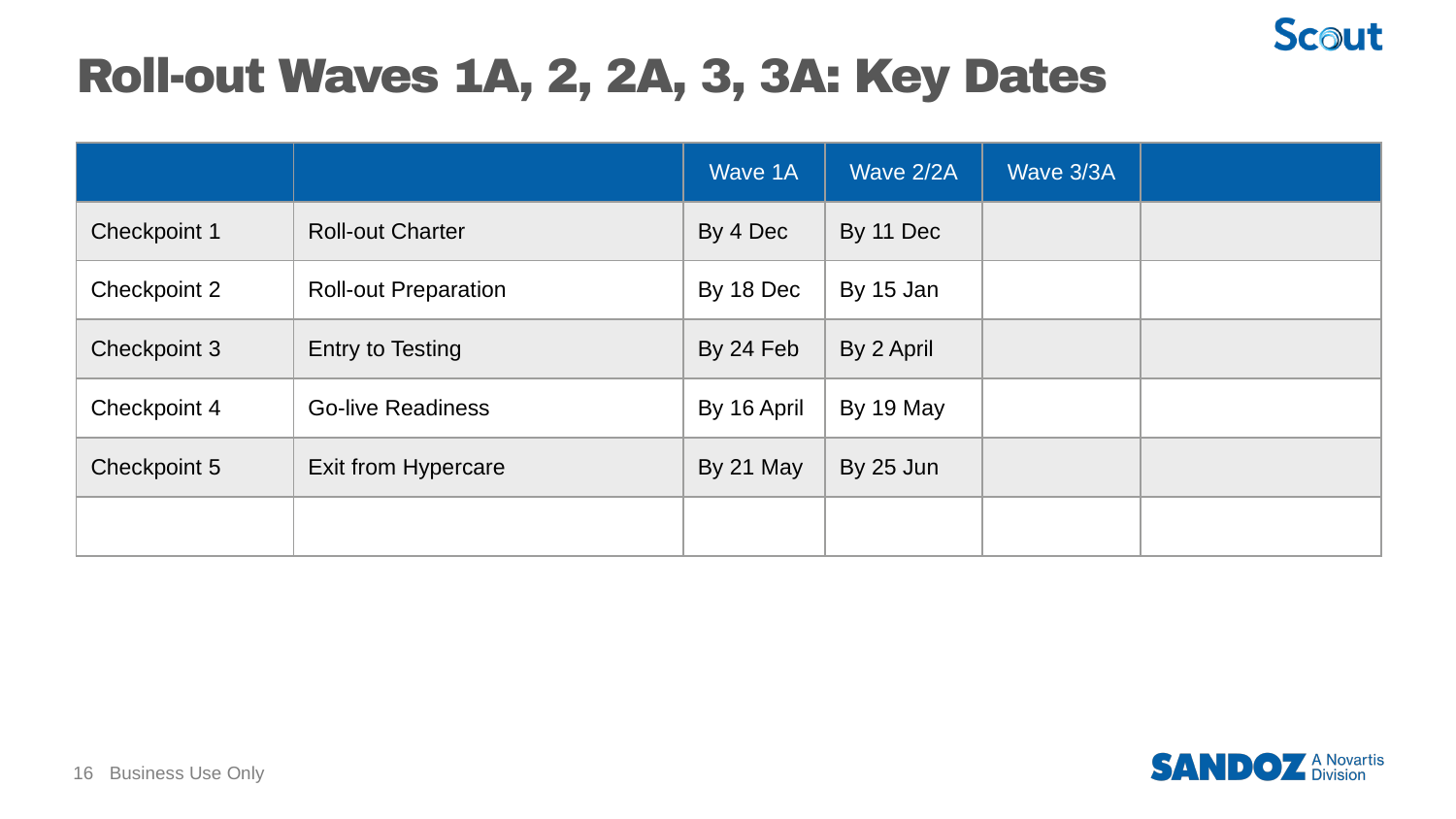

# Roll-out Waves 1A, 2, 2A, 3, 3A: Key Dates
|  |  | Wave 1A | Wave 2/2A | Wave 3/3A |  |
| --- | --- | --- | --- | --- | --- |
| Checkpoint 1 | Roll-out Charter | By 4 Dec | By 11 Dec |  |  |
| Checkpoint 2 | Roll-out Preparation | By 18 Dec | By 15 Jan |  |  |
| Checkpoint 3 | Entry to Testing | By 24 Feb | By 2 April |  |  |
| Checkpoint 4 | Go-live Readiness | By 16 April | By 19 May |  |  |
| Checkpoint 5 | Exit from Hypercare | By 21 May | By 25 Jun |  |  |
|  |  |  |  |  |  |
16
Business Use Only